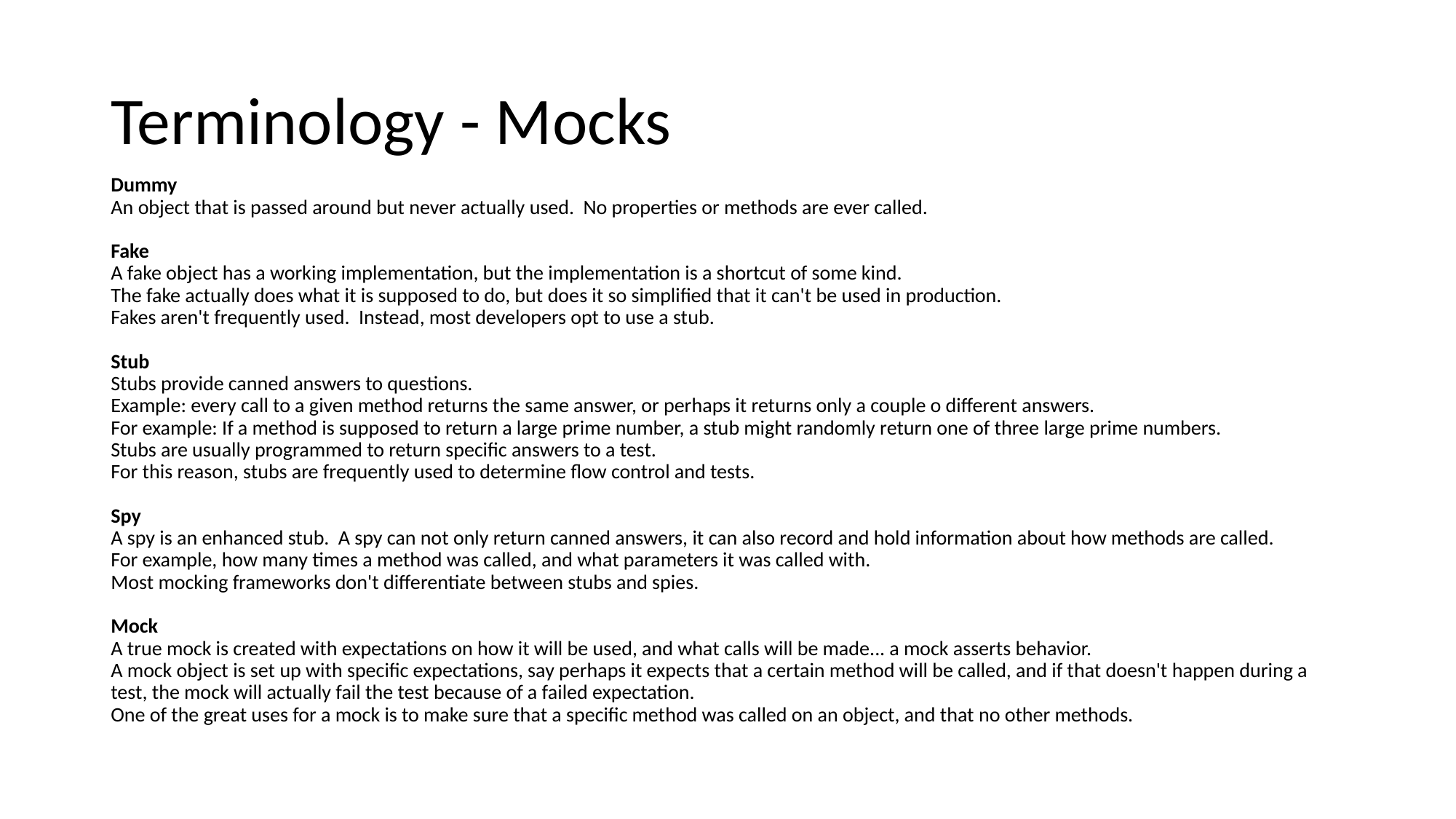

# Terminology - Mocks
Dummy
An object that is passed around but never actually used.  No properties or methods are ever called.

Fake
A fake object has a working implementation, but the implementation is a shortcut of some kind.
The fake actually does what it is supposed to do, but does it so simplified that it can't be used in production.
Fakes aren't frequently used.  Instead, most developers opt to use a stub.

Stub
Stubs provide canned answers to questions.
Example: every call to a given method returns the same answer, or perhaps it returns only a couple o different answers.
For example: If a method is supposed to return a large prime number, a stub might randomly return one of three large prime numbers.
Stubs are usually programmed to return specific answers to a test.
For this reason, stubs are frequently used to determine flow control and tests.

Spy
A spy is an enhanced stub.  A spy can not only return canned answers, it can also record and hold information about how methods are called.
For example, how many times a method was called, and what parameters it was called with.
Most mocking frameworks don't differentiate between stubs and spies.

Mock
A true mock is created with expectations on how it will be used, and what calls will be made... a mock asserts behavior.
A mock object is set up with specific expectations, say perhaps it expects that a certain method will be called, and if that doesn't happen during a test, the mock will actually fail the test because of a failed expectation.
One of the great uses for a mock is to make sure that a specific method was called on an object, and that no other methods.